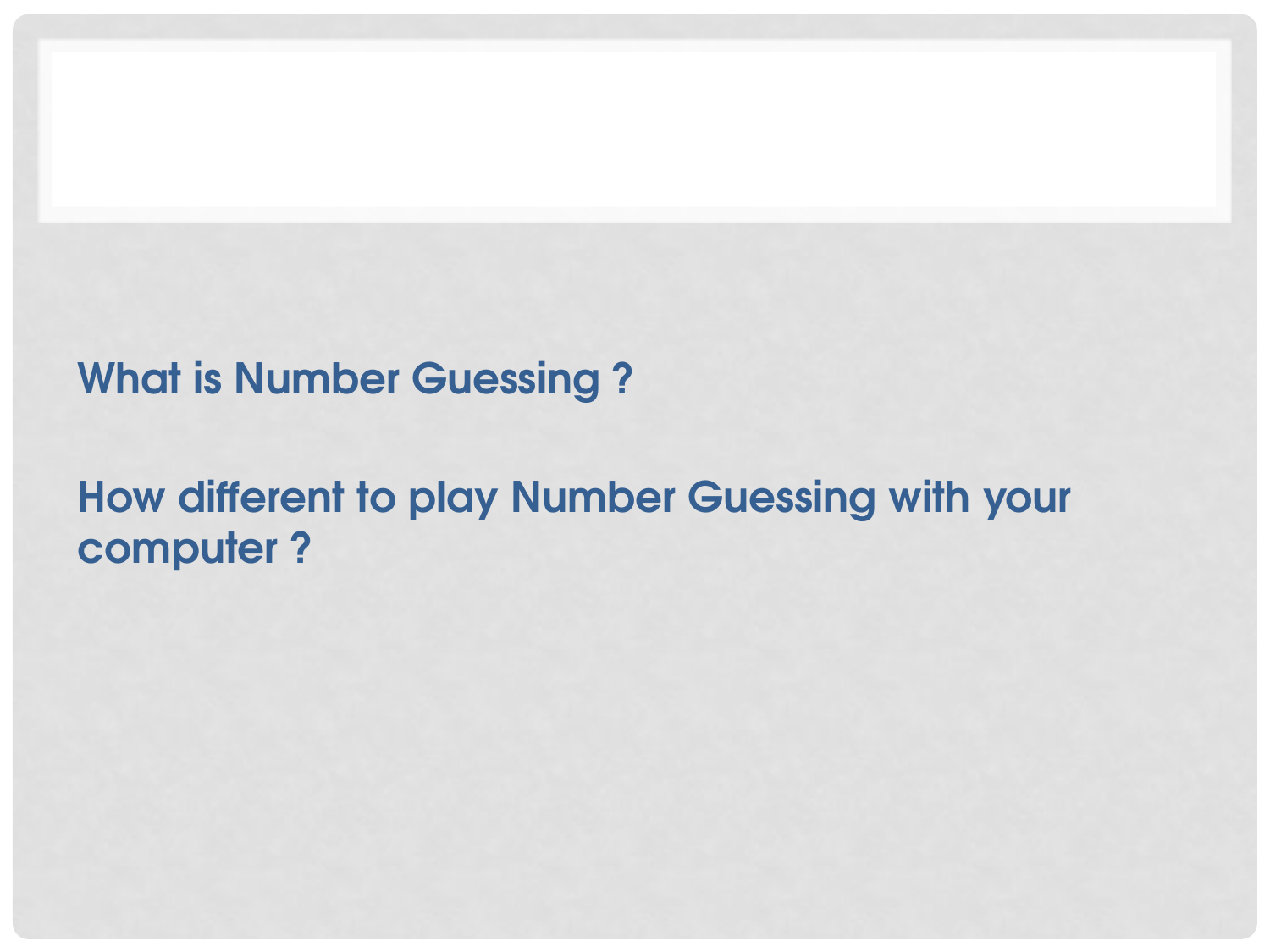

What is Number Guessing ?

How different to play Number Guessing with your computer ?